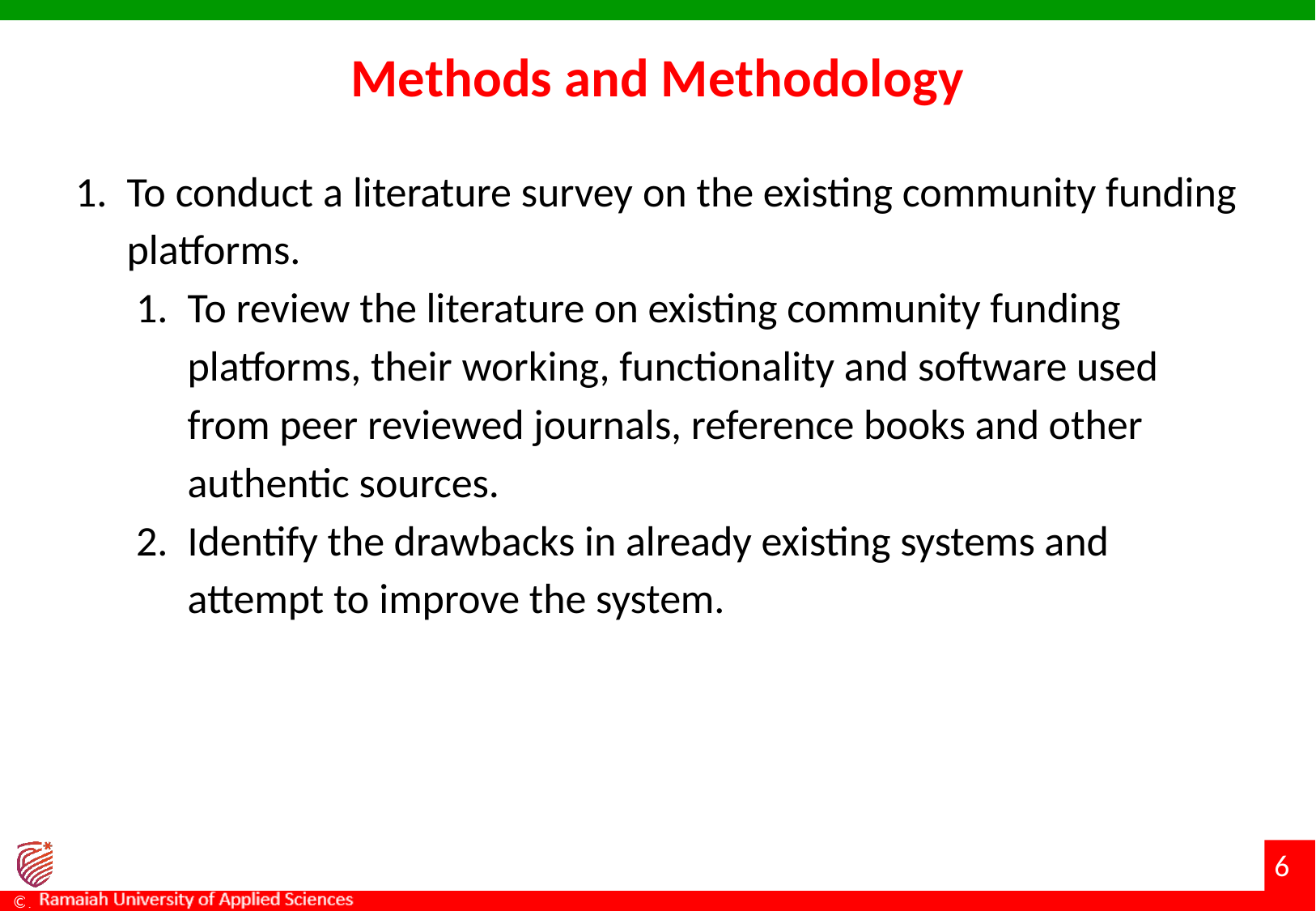

# Methods and Methodology
To conduct a literature survey on the existing community funding platforms.
To review the literature on existing community funding platforms, their working, functionality and software used from peer reviewed journals, reference books and other authentic sources.
Identify the drawbacks in already existing systems and attempt to improve the system.